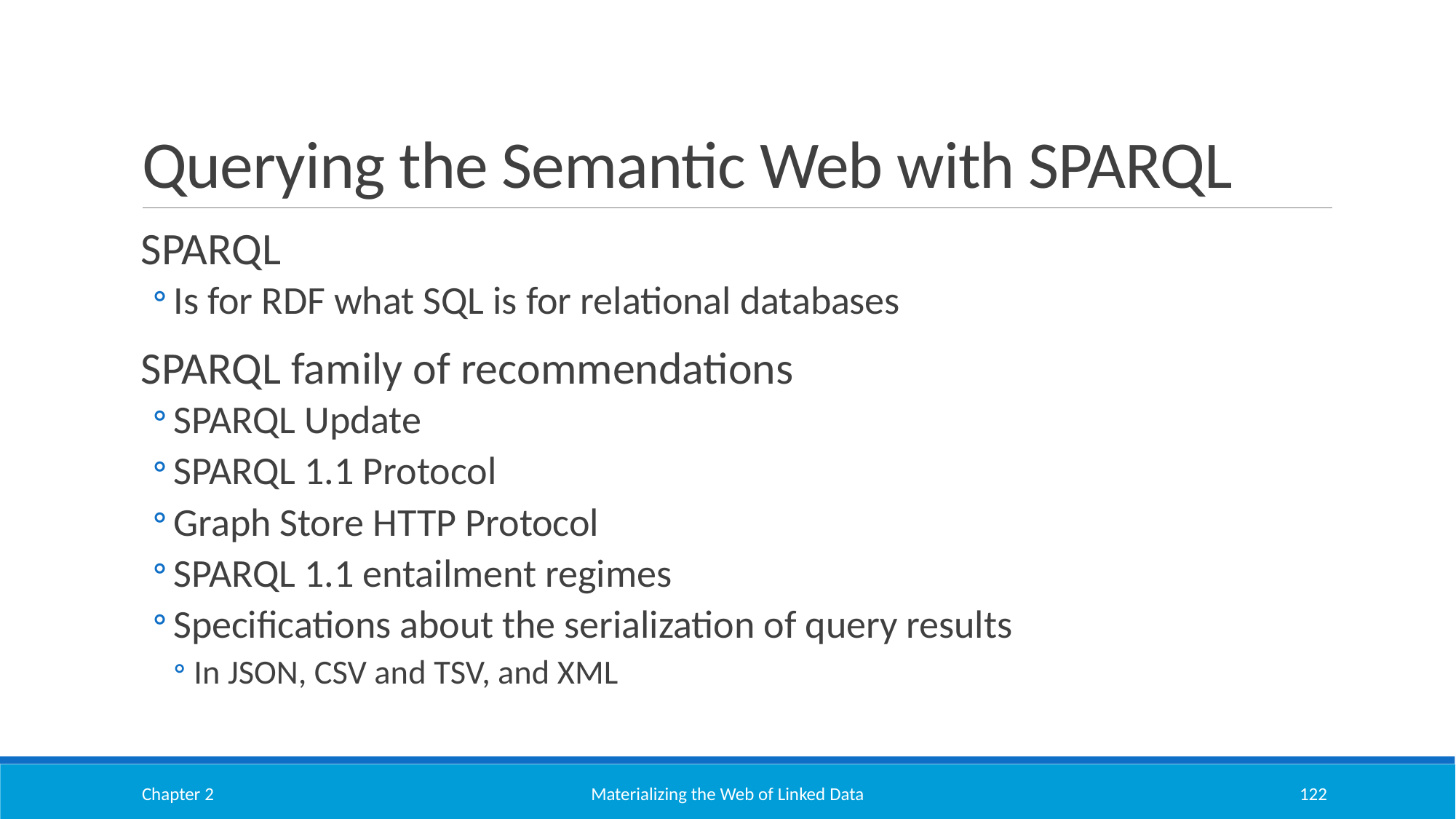

# Querying the Semantic Web with SPARQL
SPARQL
Is for RDF what SQL is for relational databases
SPARQL family of recommendations
SPARQL Update
SPARQL 1.1 Protocol
Graph Store HTTP Protocol
SPARQL 1.1 entailment regimes
Specifications about the serialization of query results
In JSON, CSV and TSV, and XML
Chapter 2
Materializing the Web of Linked Data
122